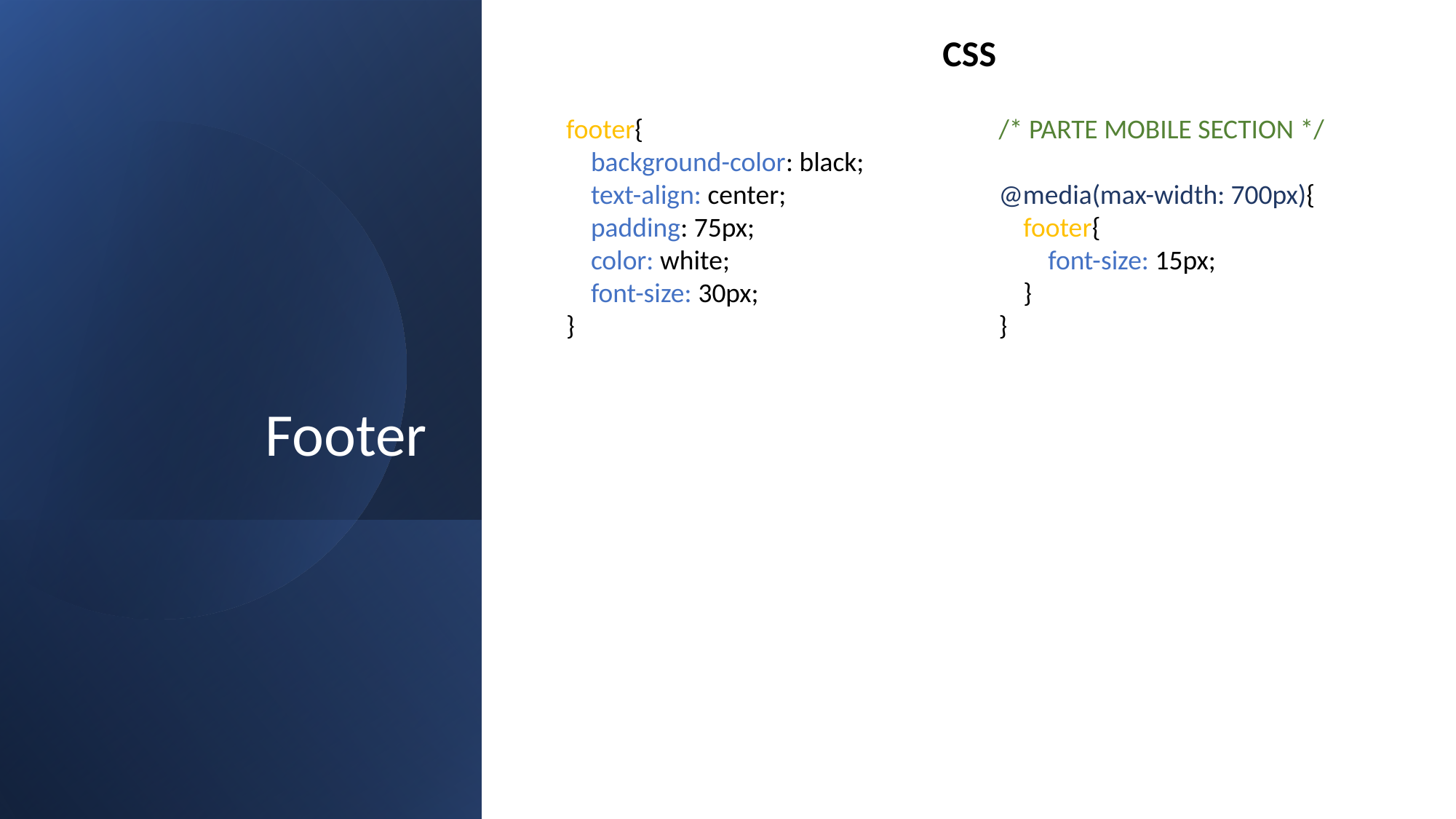

CSS

# Footer
footer{
    background-color: black;
    text-align: center;
    padding: 75px;
    color: white;
    font-size: 30px;
}

/* PARTE MOBILE SECTION */

@media(max-width: 700px){
    footer{
        font-size: 15px;
    }
}